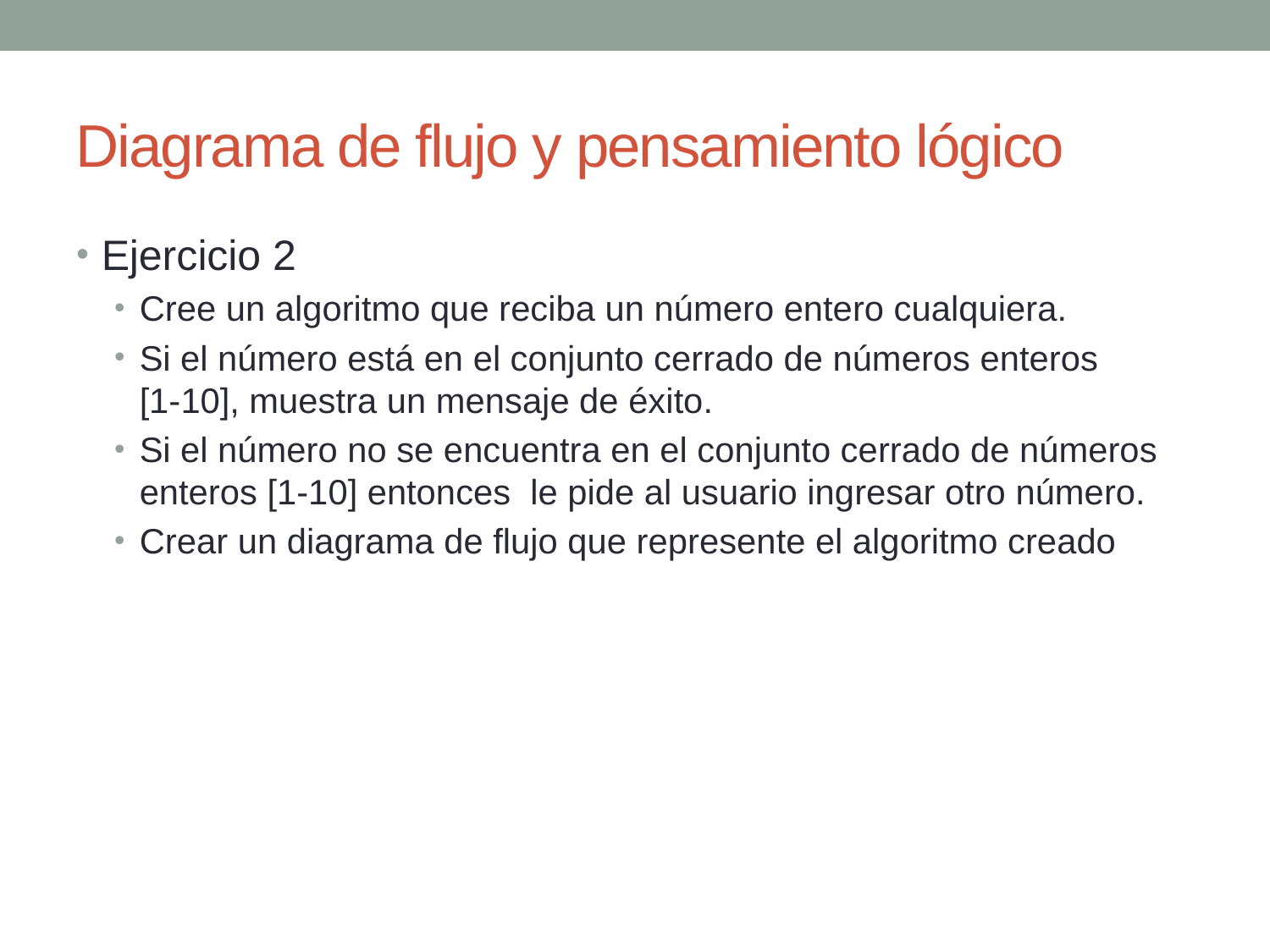

Diagrama de flujo y pensamiento lógico
Ejercicio 2
Cree un algoritmo que reciba un número entero cualquiera.
Si el número está en el conjunto cerrado de números enteros      [1-10], muestra un mensaje de éxito.
Si el número no se encuentra en el conjunto cerrado de números enteros [1-10] entonces  le pide al usuario ingresar otro número.
Crear un diagrama de flujo que represente el algoritmo creado